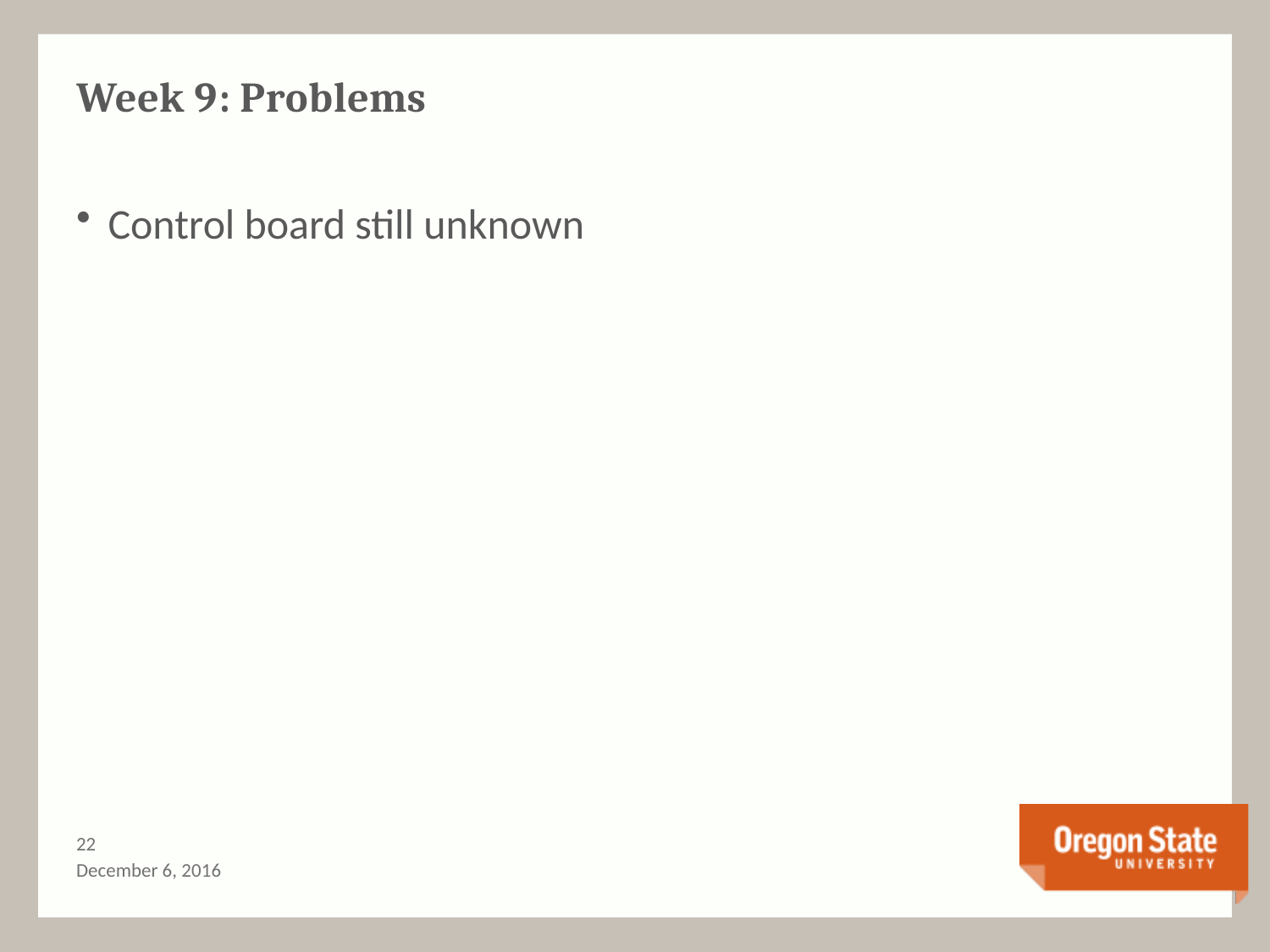

# Week 9: Problems
Control board still unknown

22
December 6, 2016